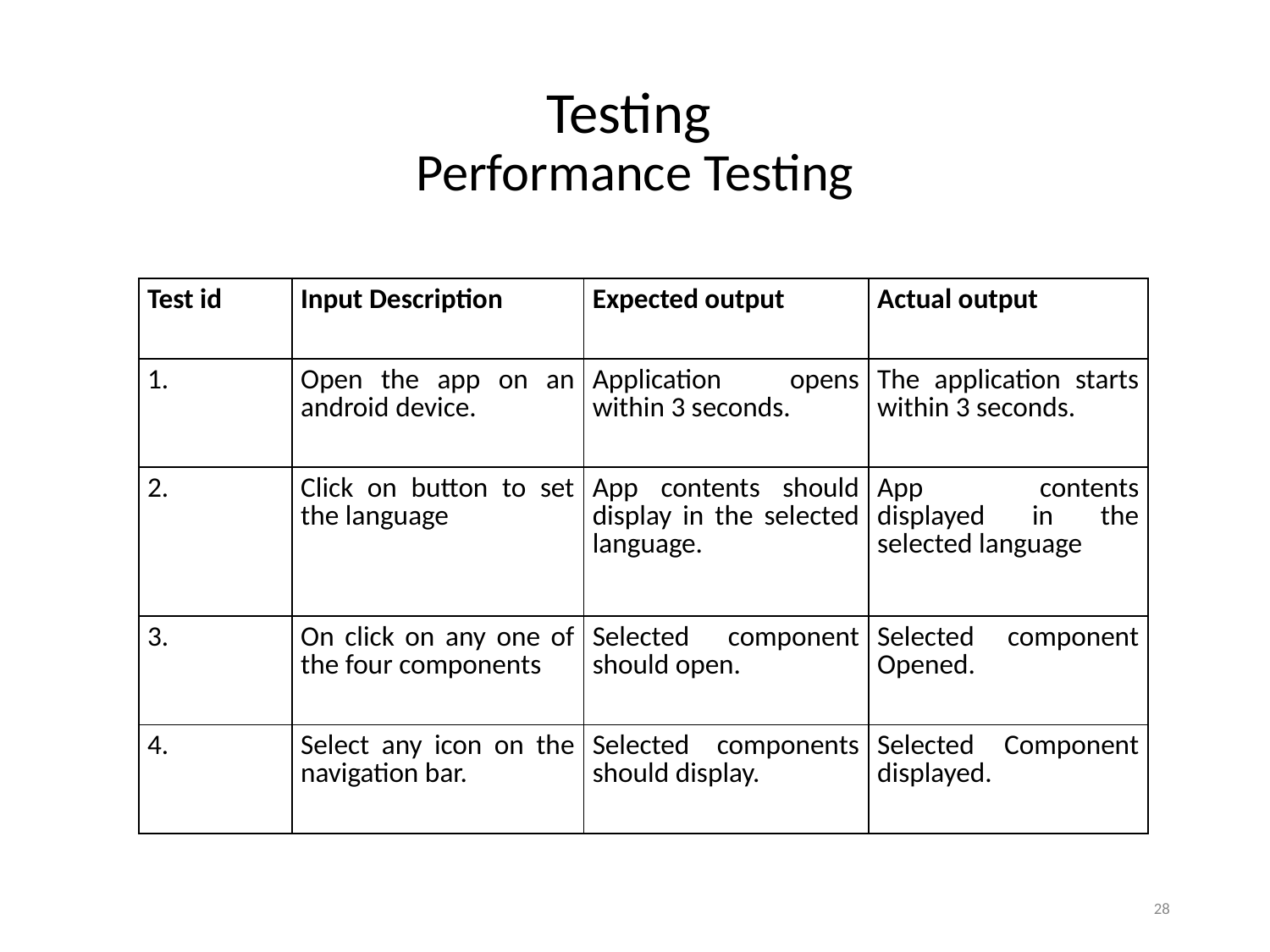

# Testing Performance Testing
| Test id | Input Description | Expected output | Actual output |
| --- | --- | --- | --- |
| 1. | Open the app on an android device. | Application opens within 3 seconds. | The application starts within 3 seconds. |
| 2. | Click on button to set the language | App contents should display in the selected language. | App contents displayed in the selected language |
| 3. | On click on any one of the four components | Selected component should open. | Selected component Opened. |
| 4. | Select any icon on the navigation bar. | Selected components should display. | Selected Component displayed. |

28